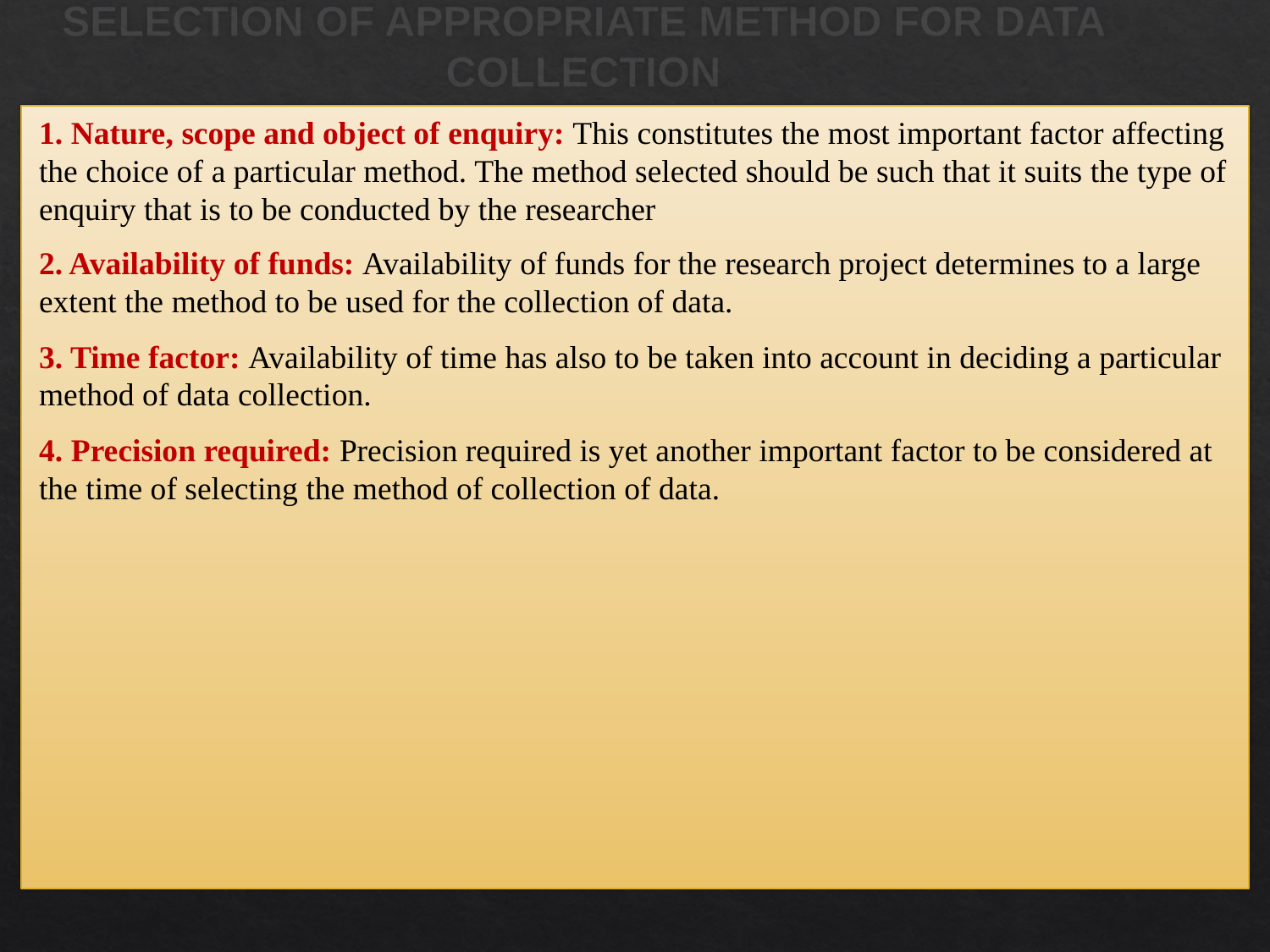

# SELECTION OF APPROPRIATE METHOD FOR DATA COLLECTION
1. Nature, scope and object of enquiry: This constitutes the most important factor affecting the choice of a particular method. The method selected should be such that it suits the type of enquiry that is to be conducted by the researcher
2. Availability of funds: Availability of funds for the research project determines to a large extent the method to be used for the collection of data.
3. Time factor: Availability of time has also to be taken into account in deciding a particular method of data collection.
4. Precision required: Precision required is yet another important factor to be considered at the time of selecting the method of collection of data.